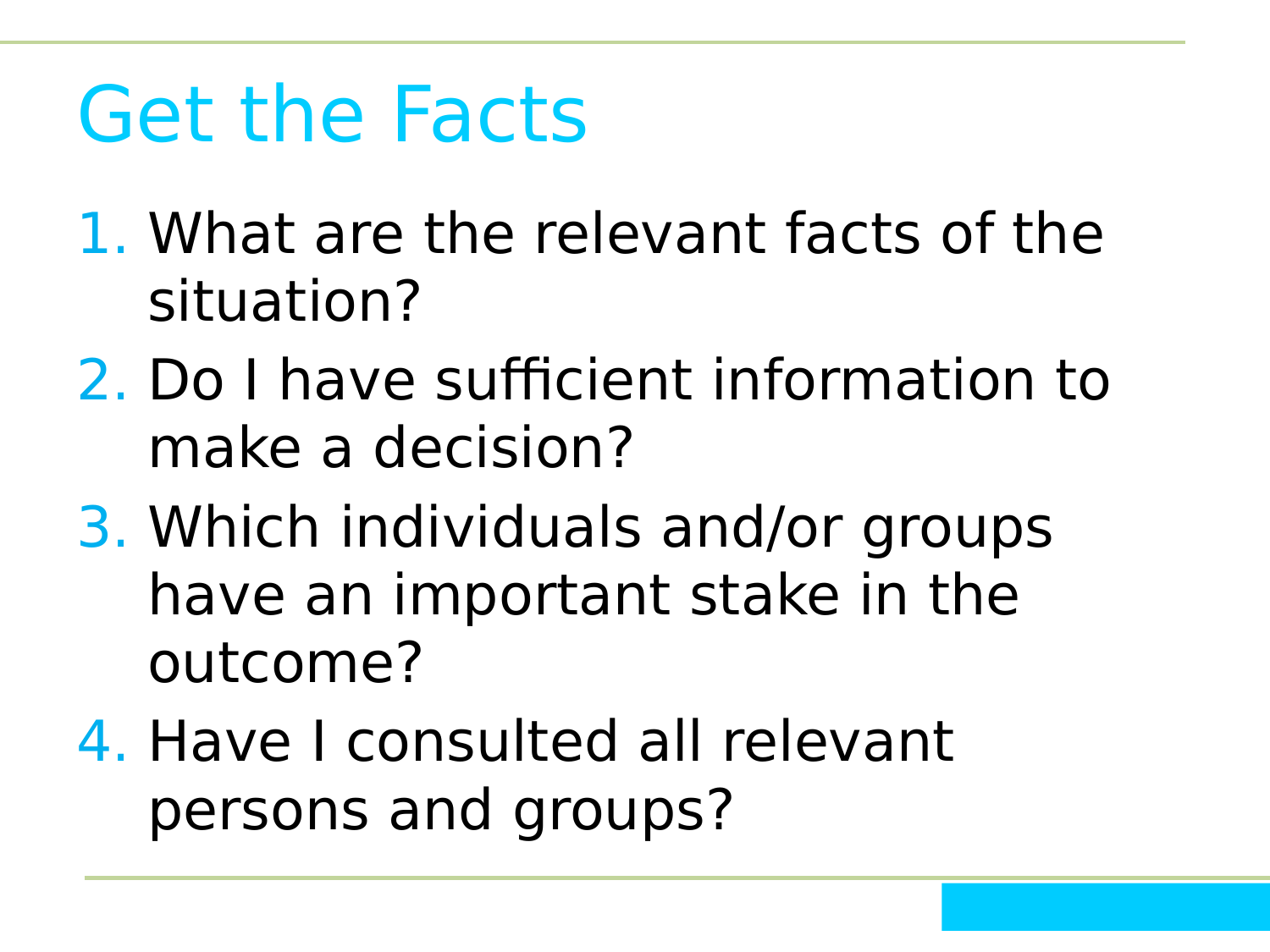

# Get the Facts
What are the relevant facts of the situation?
Do I have sufficient information to make a decision?
Which individuals and/or groups have an important stake in the outcome?
Have I consulted all relevant persons and groups?